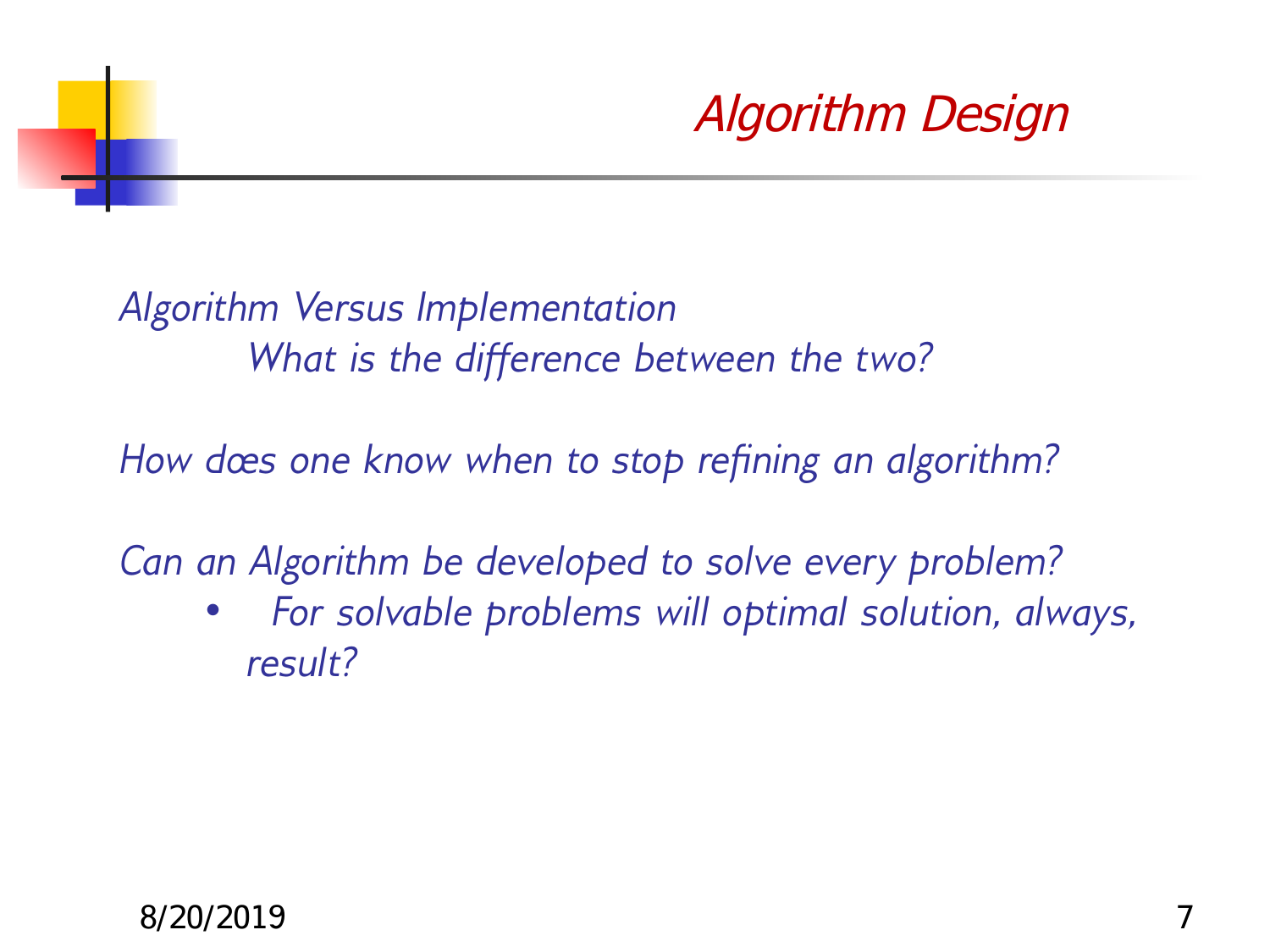

# Algorithm Design

Algorithm Versus Implementation
	What is the difference between the two?

How does one know when to stop refining an algorithm?

Can an Algorithm be developed to solve every problem?
  For solvable problems will optimal solution, always, result?
8/20/2019
7